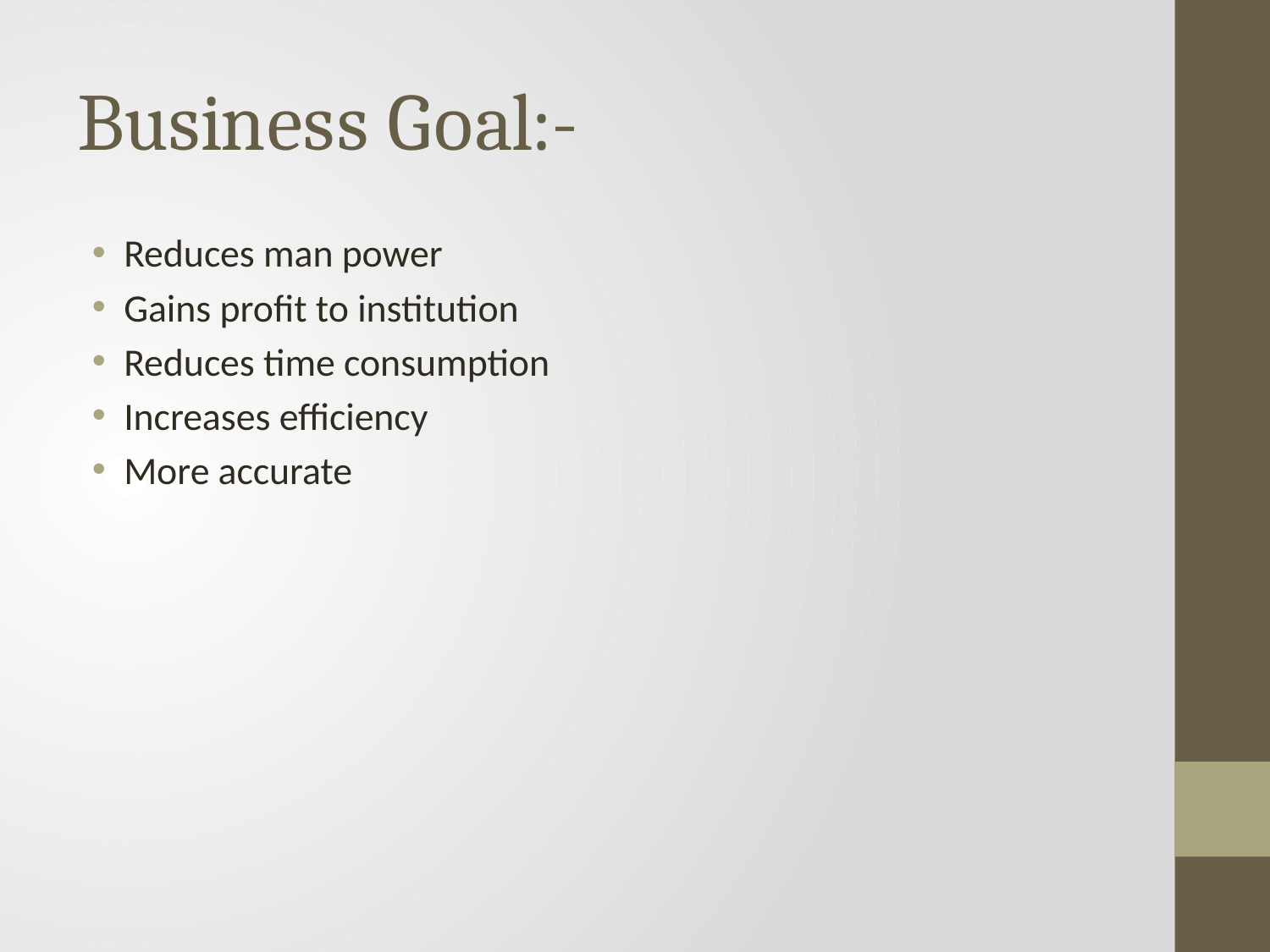

# Business Goal:-
Reduces man power
Gains profit to institution
Reduces time consumption
Increases efficiency
More accurate